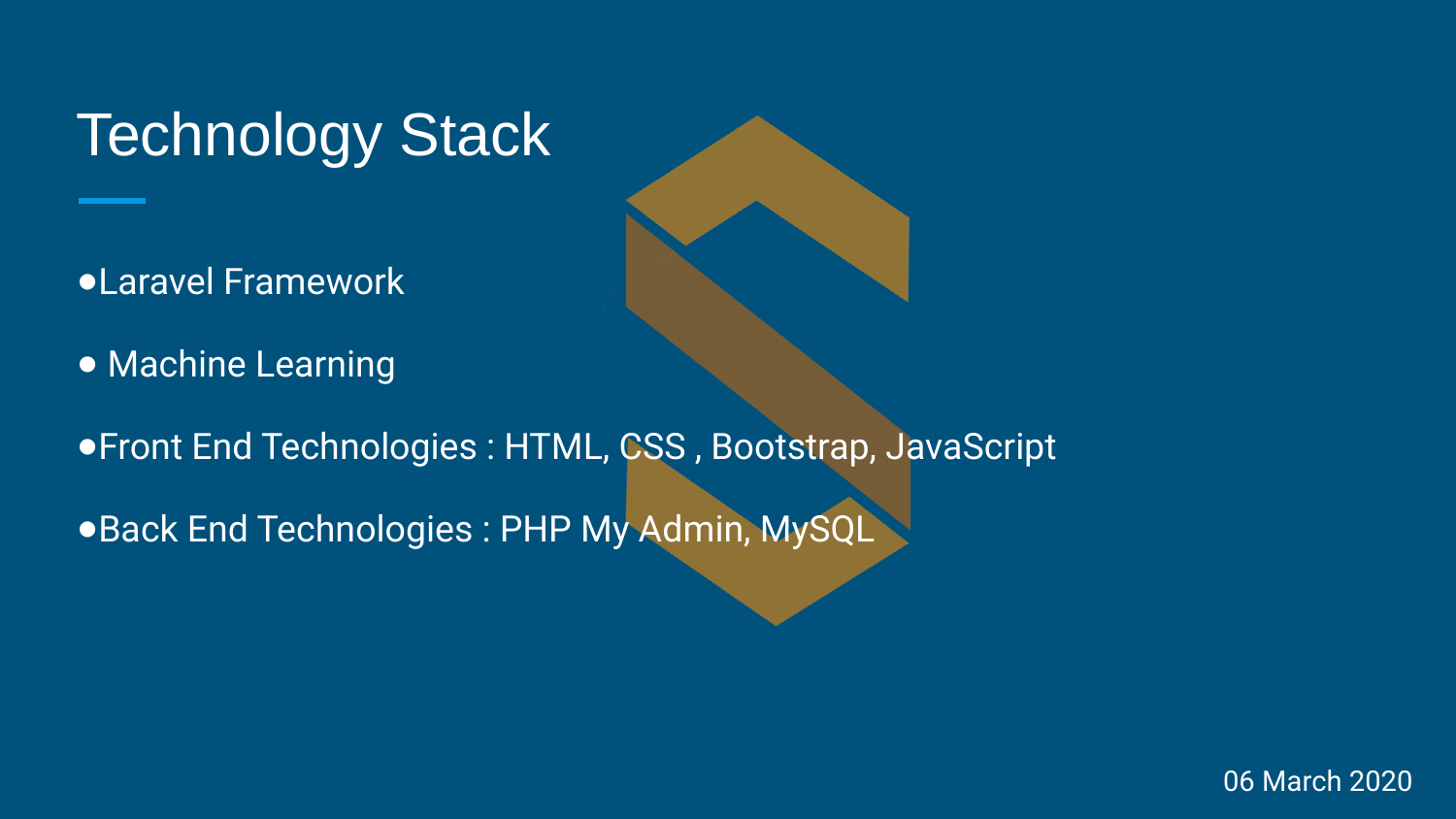

# Technology Stack
Laravel Framework
 Machine Learning
Front End Technologies : HTML, CSS , Bootstrap, JavaScript
Back End Technologies : PHP My Admin, MySQL

06 March 2020